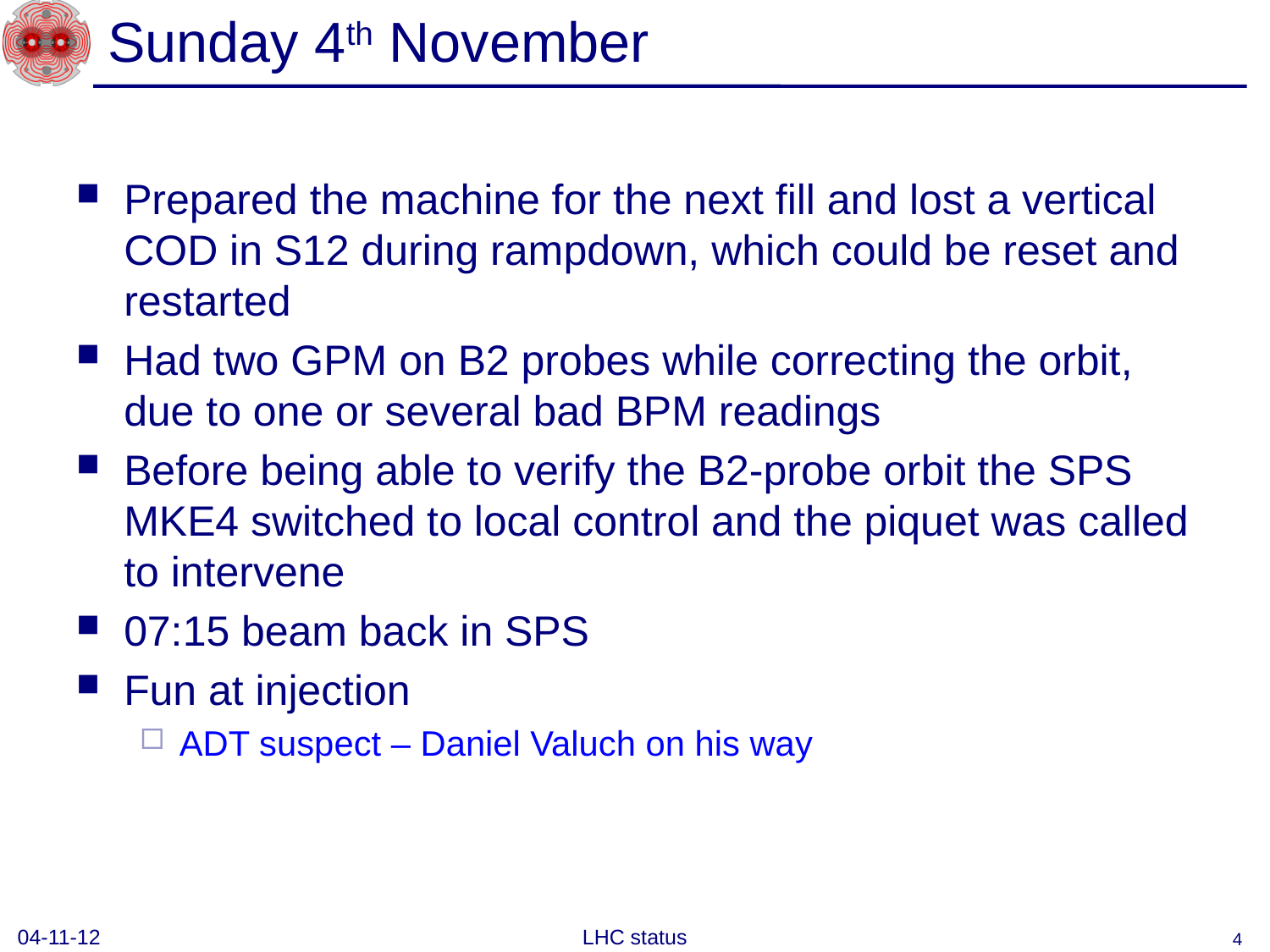

# Sunday 4th November
Prepared the machine for the next fill and lost a vertical COD in S12 during rampdown, which could be reset and restarted
Had two GPM on B2 probes while correcting the orbit, due to one or several bad BPM readings
Before being able to verify the B2-probe orbit the SPS MKE4 switched to local control and the piquet was called to intervene
07:15 beam back in SPS
Fun at injection
ADT suspect – Daniel Valuch on his way
04-11-12
LHC status
4